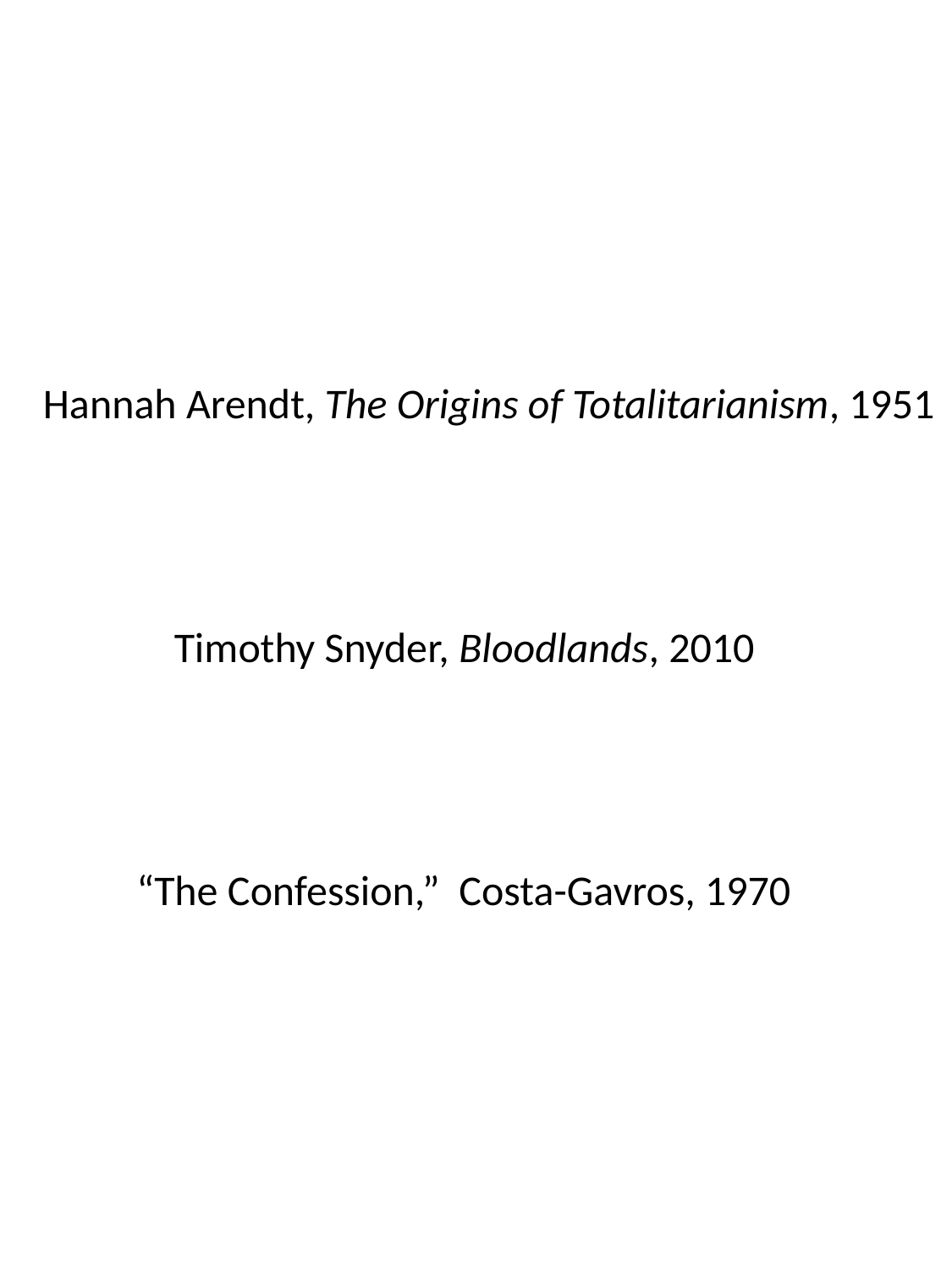

Hannah Arendt, The Origins of Totalitarianism, 1951
Timothy Snyder, Bloodlands, 2010
“The Confession,”  Costa-Gavros, 1970